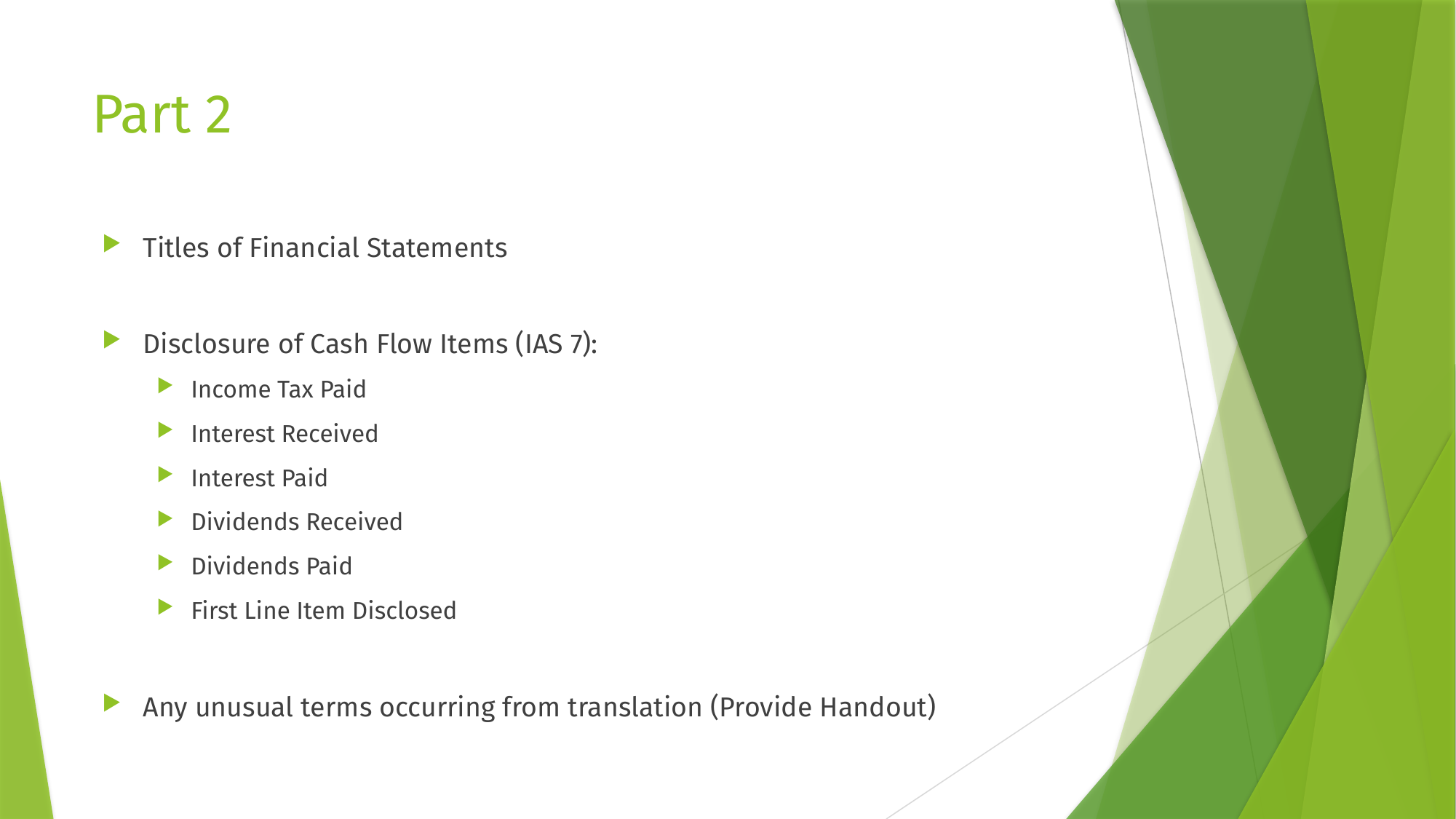

# Part 2
Titles of Financial Statements

Disclosure of Cash Flow Items (IAS 7):
Income Tax Paid
Interest Received
Interest Paid
Dividends Received
Dividends Paid
First Line Item Disclosed

Any unusual terms occurring from translation (Provide Handout)